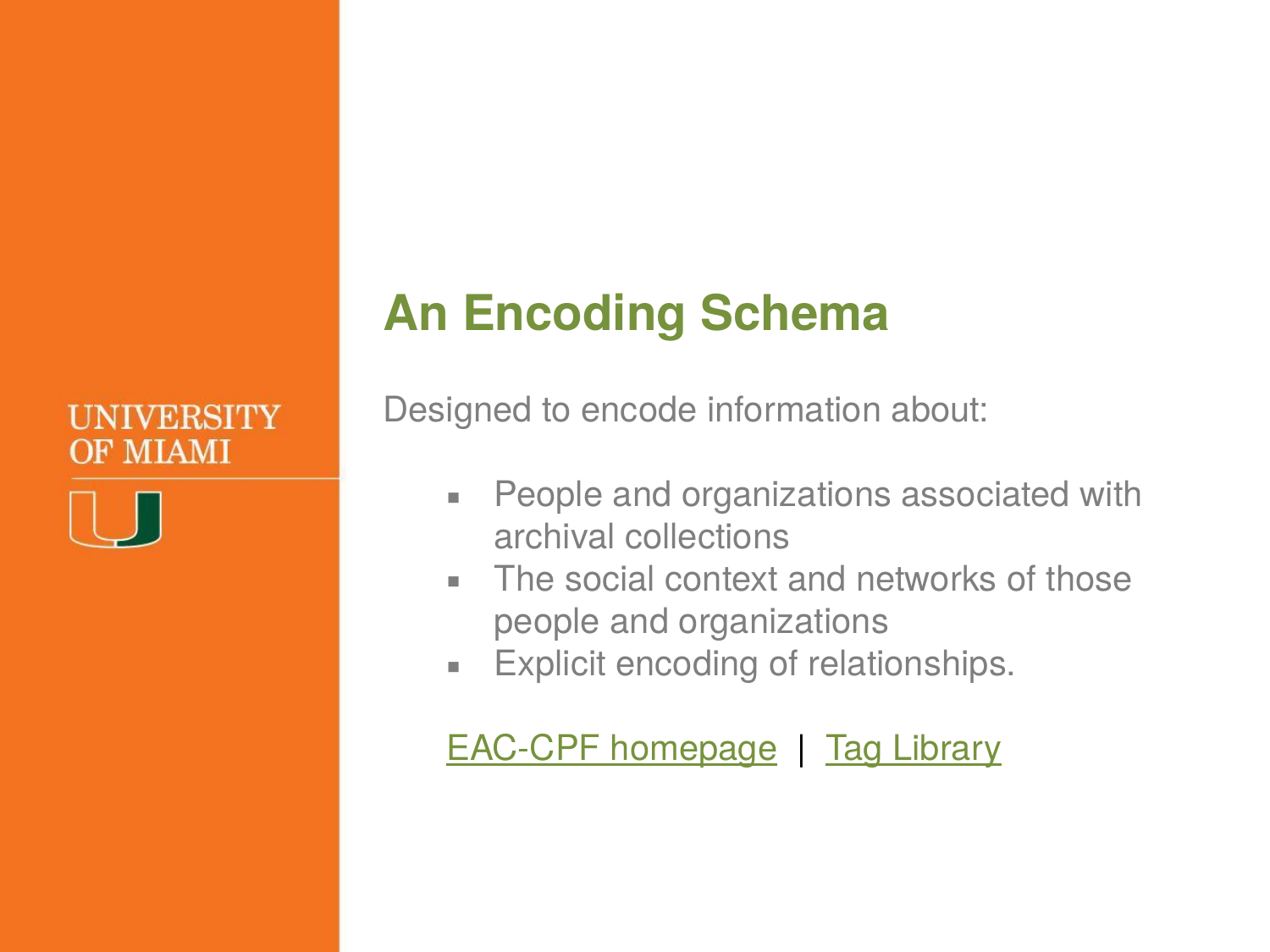

An Encoding Schema

Designed to encode information about:

People and organizations associated with archival collections
The social context and networks of those people and organizations
Explicit encoding of relationships.

EAC-CPF homepage  |  Tag Library